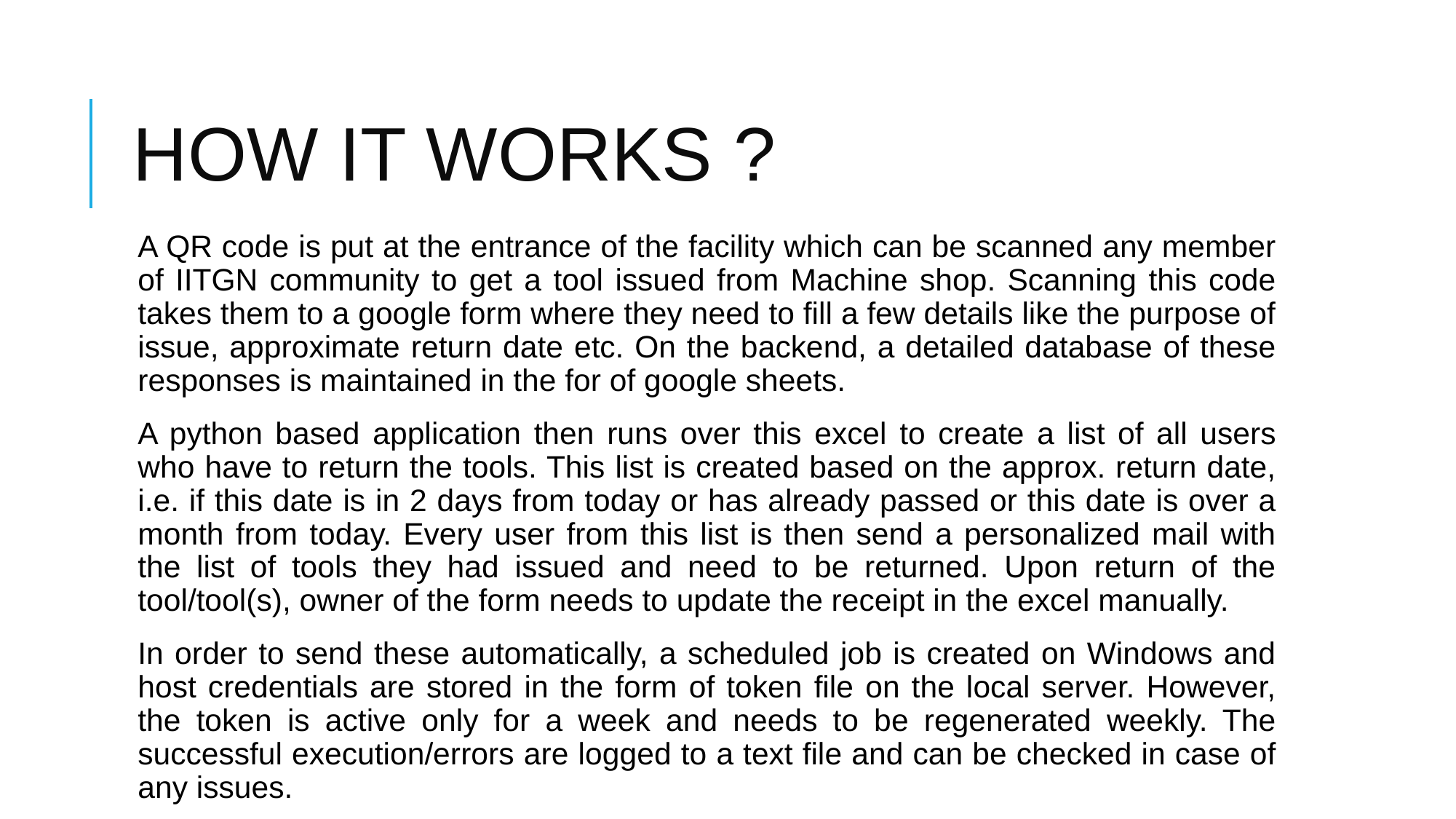

# HOW IT WORKS ?
A QR code is put at the entrance of the facility which can be scanned any member of IITGN community to get a tool issued from Machine shop. Scanning this code takes them to a google form where they need to fill a few details like the purpose of issue, approximate return date etc. On the backend, a detailed database of these responses is maintained in the for of google sheets.
A python based application then runs over this excel to create a list of all users who have to return the tools. This list is created based on the approx. return date, i.e. if this date is in 2 days from today or has already passed or this date is over a month from today. Every user from this list is then send a personalized mail with the list of tools they had issued and need to be returned. Upon return of the tool/tool(s), owner of the form needs to update the receipt in the excel manually.
In order to send these automatically, a scheduled job is created on Windows and host credentials are stored in the form of token file on the local server. However, the token is active only for a week and needs to be regenerated weekly. The successful execution/errors are logged to a text file and can be checked in case of any issues.